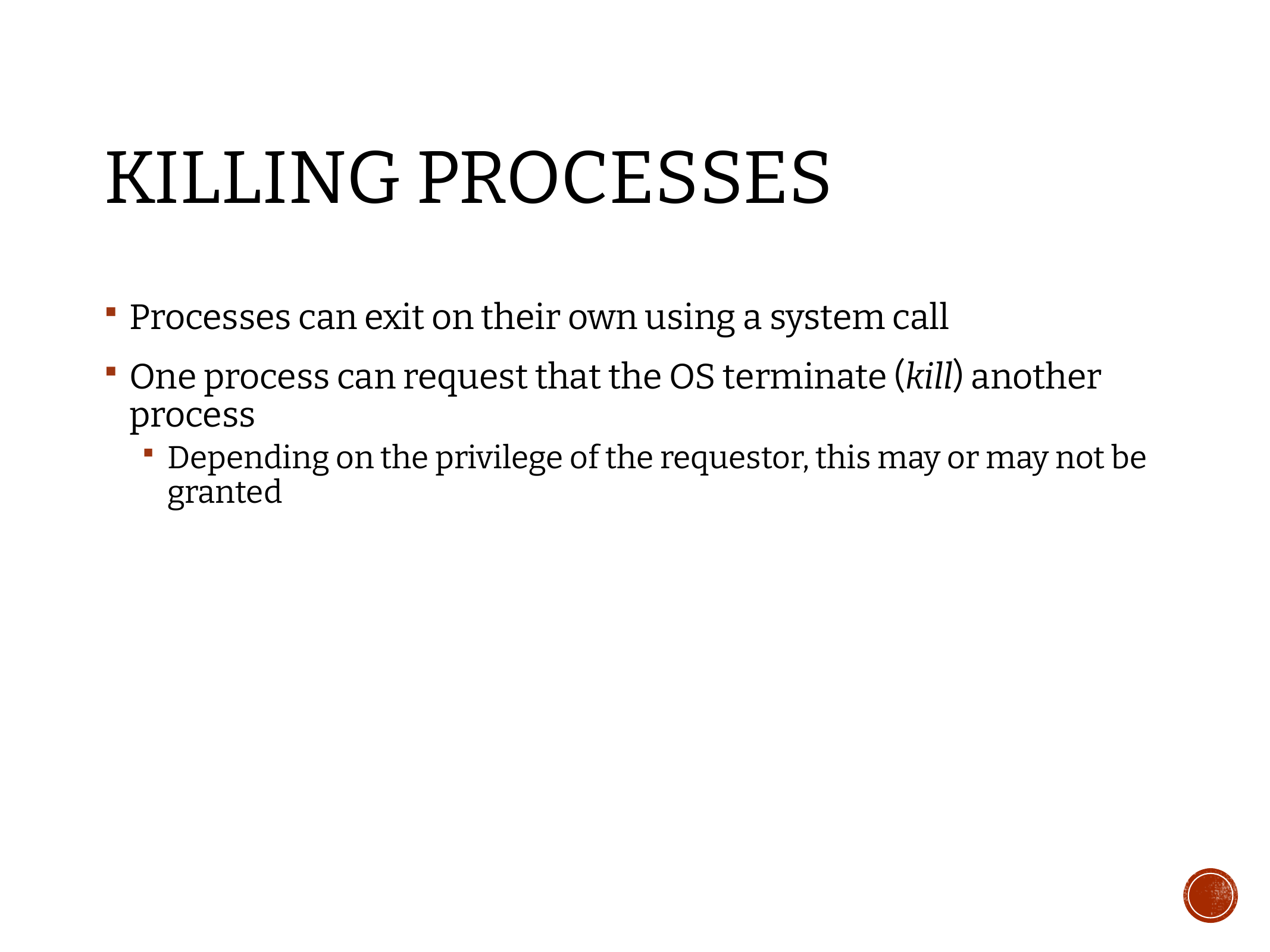

# Killing Processes
Processes can exit on their own using a system call
One process can request that the OS terminate (kill) another process
Depending on the privilege of the requestor, this may or may not be granted